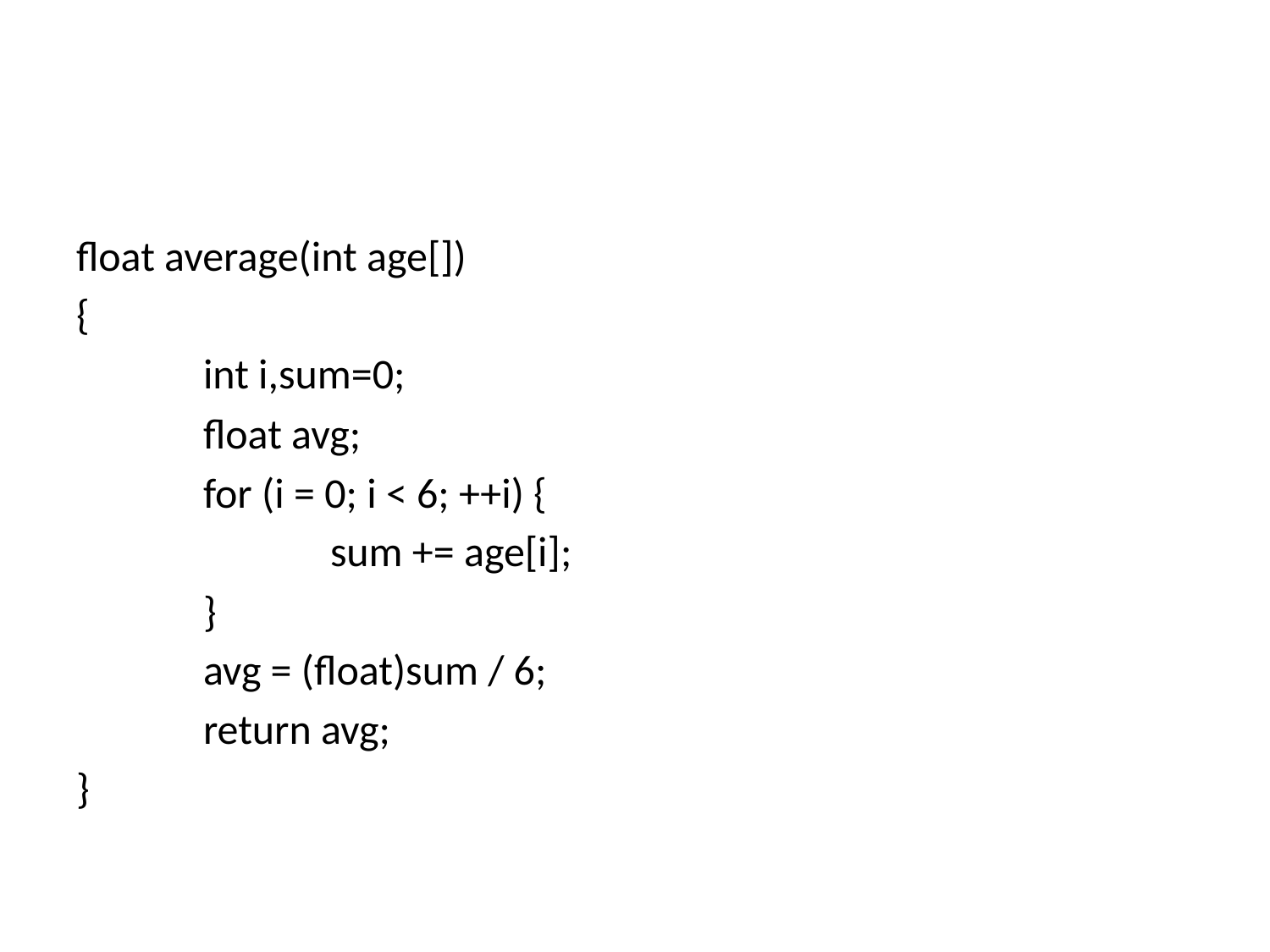

#
float average(int age[])
{
	int i,sum=0;
	float avg;
	for (i = 0; i < 6; ++i) {
		sum += age[i];
	}
	avg = (float)sum / 6;
	return avg;
}